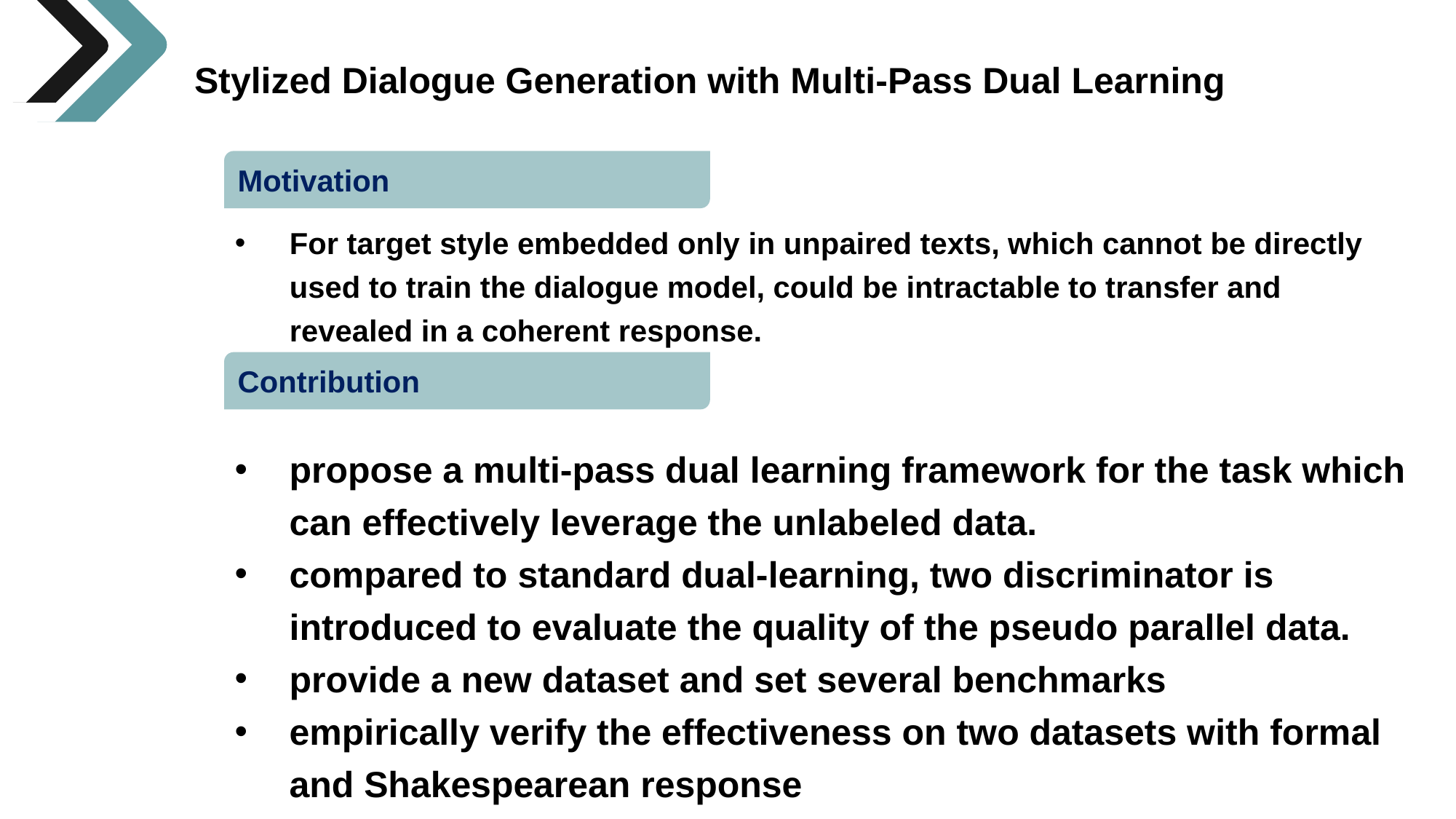

Stylized Dialogue Generation with Multi-Pass Dual Learning
Motivation
For target style embedded only in unpaired texts, which cannot be directly used to train the dialogue model, could be intractable to transfer and revealed in a coherent response.
Contribution
propose a multi-pass dual learning framework for the task which can effectively leverage the unlabeled data.
compared to standard dual-learning, two discriminator is introduced to evaluate the quality of the pseudo parallel data.
provide a new dataset and set several benchmarks
empirically verify the effectiveness on two datasets with formal and Shakespearean response